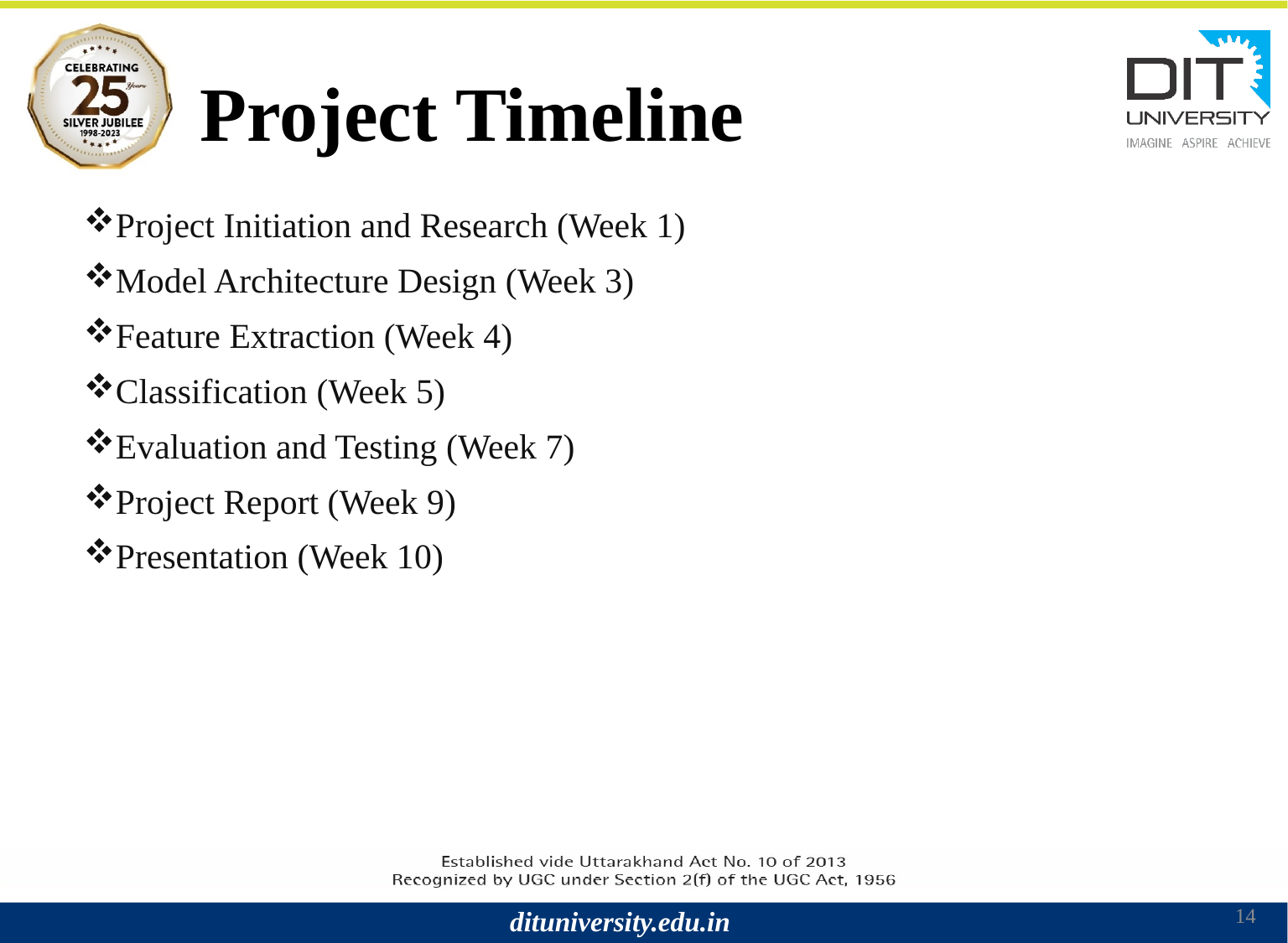

# Project Timeline
Project Initiation and Research (Week 1)
Model Architecture Design (Week 3)
Feature Extraction (Week 4)
Classification (Week 5)
Evaluation and Testing (Week 7)
Project Report (Week 9)
Presentation (Week 10)
14